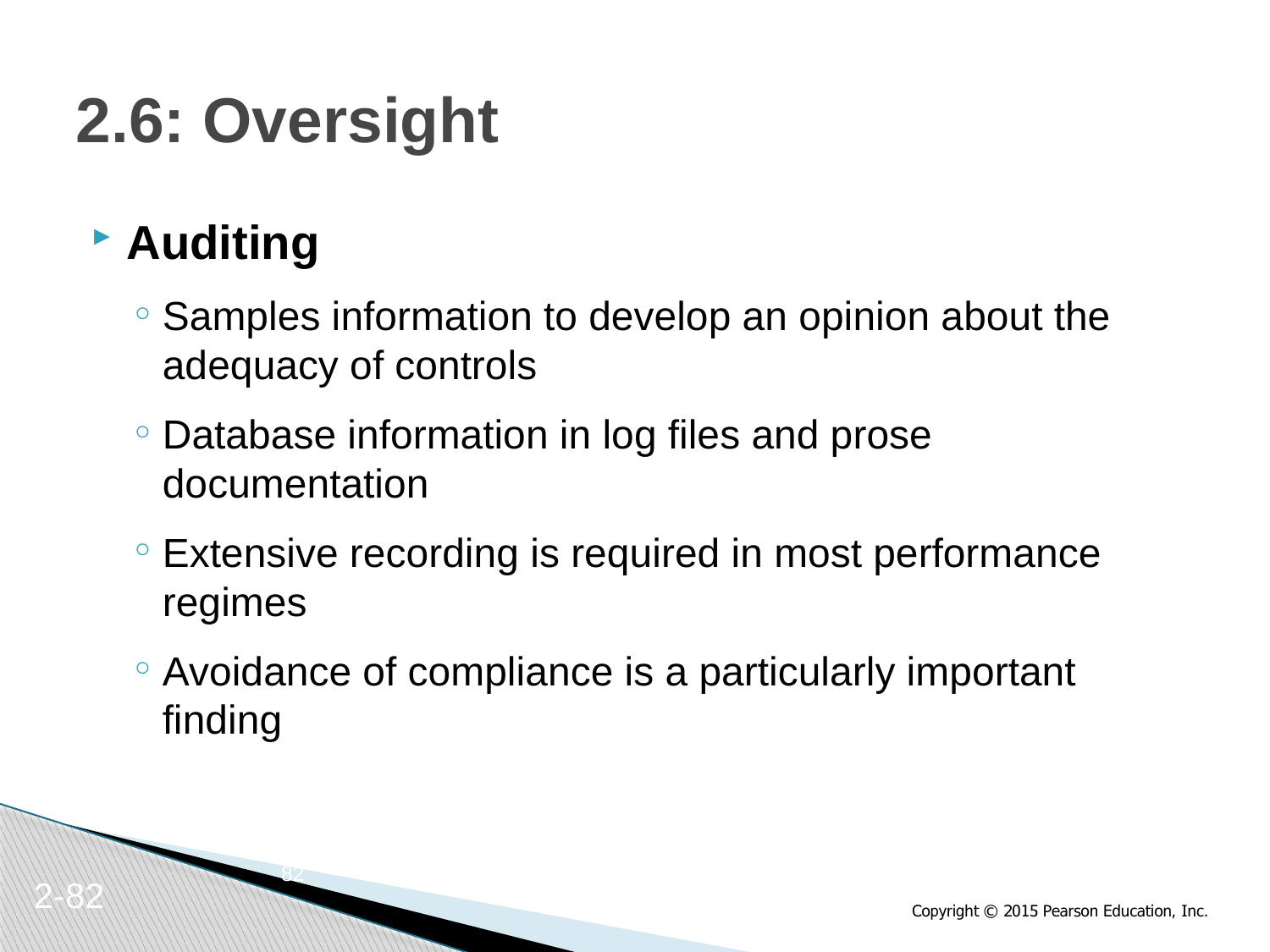

# 2.6: Oversight
Auditing
Samples information to develop an opinion about the adequacy of controls
Database information in log files and prose documentation
Extensive recording is required in most performance regimes
Avoidance of compliance is a particularly important finding

82